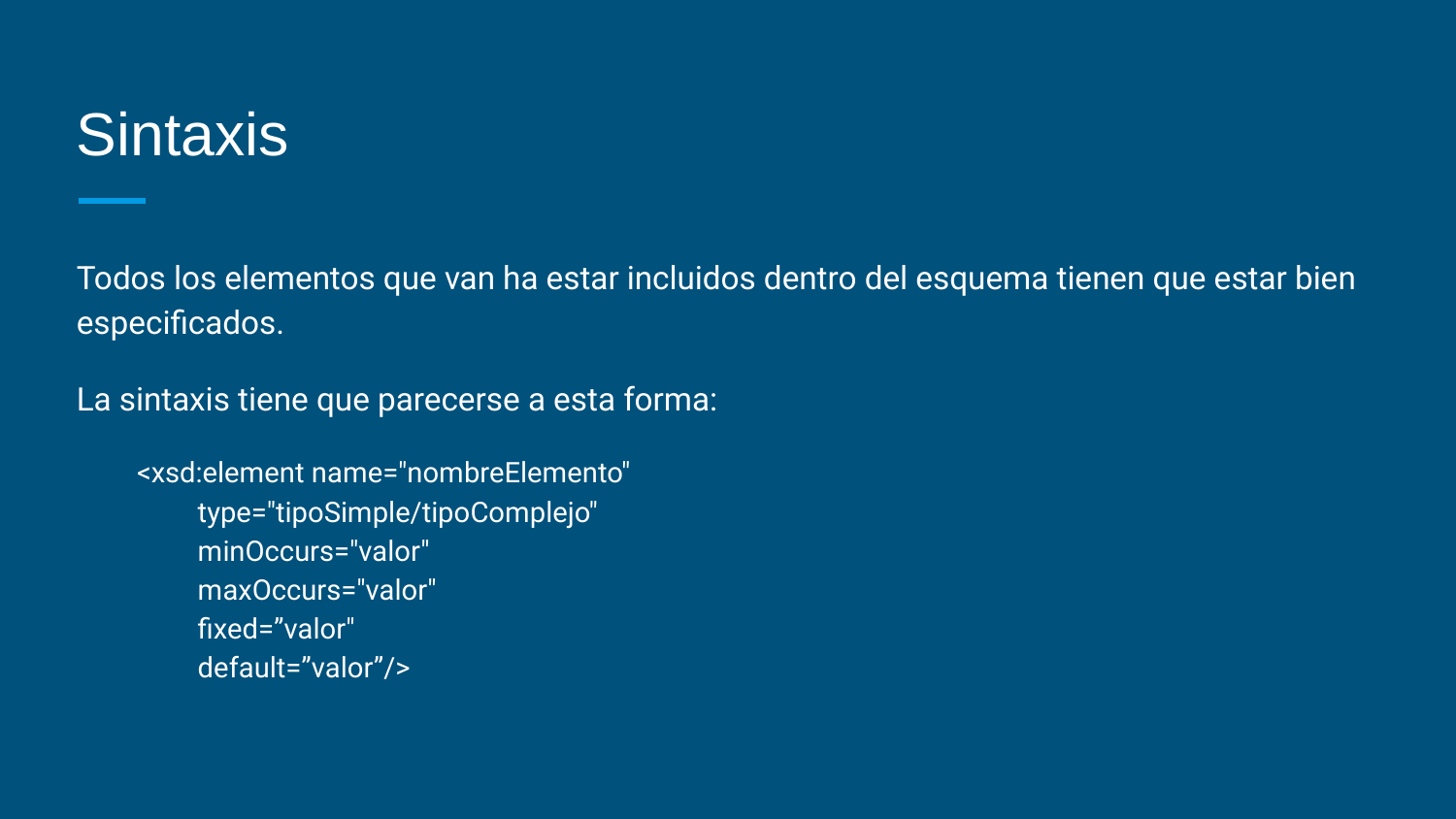

# Sintaxis
Todos los elementos que van ha estar incluidos dentro del esquema tienen que estar bien especificados.
La sintaxis tiene que parecerse a esta forma:
<xsd:element name="nombreElemento"
type="tipoSimple/tipoComplejo"
minOccurs="valor"
maxOccurs="valor"
fixed=”valor"
default=”valor”/>